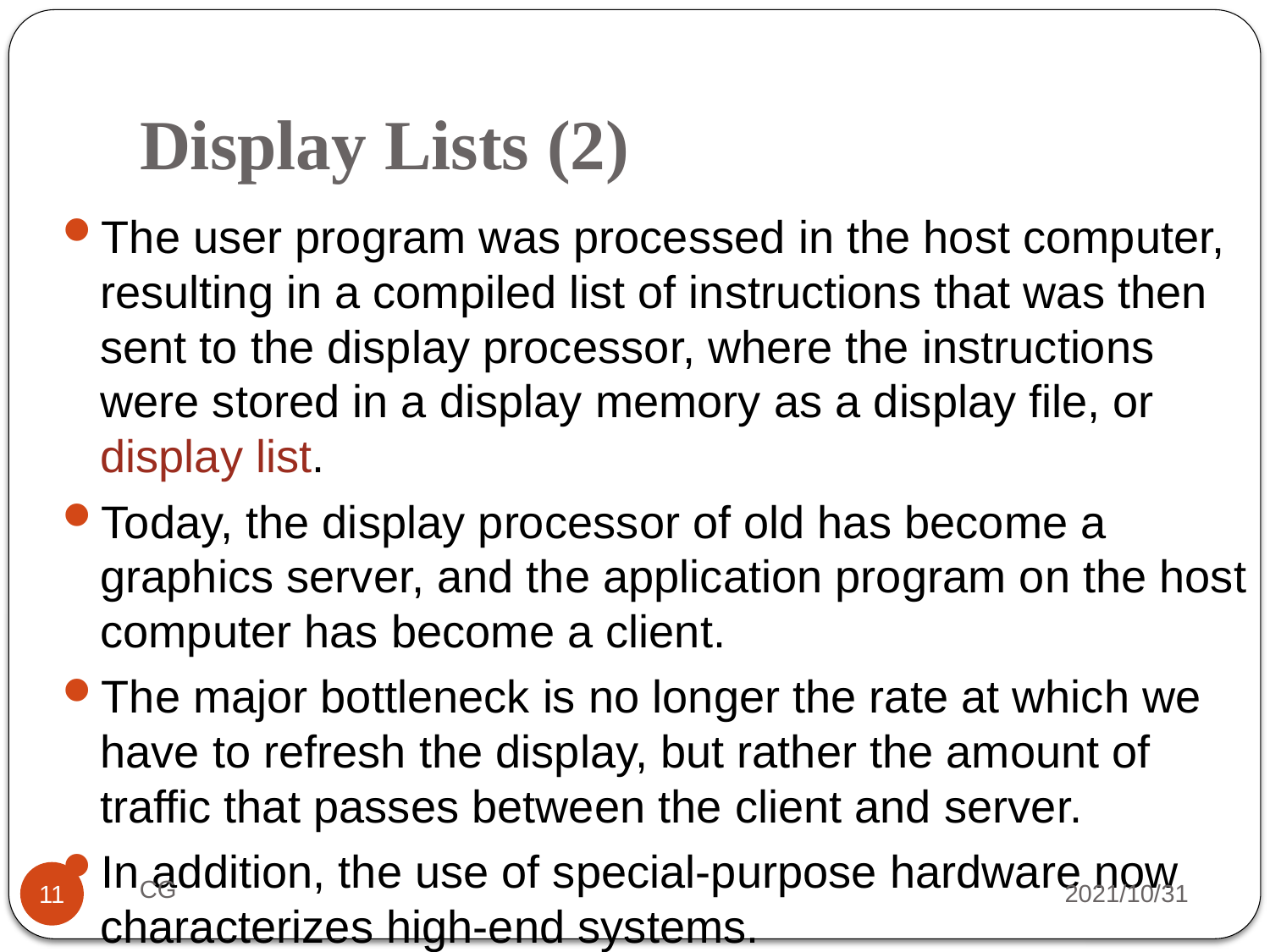

# Display Lists (2)
The user program was processed in the host computer, resulting in a compiled list of instructions that was then sent to the display processor, where the instructions were stored in a display memory as a display file, or display list.
Today, the display processor of old has become a graphics server, and the application program on the host computer has become a client.
The major bottleneck is no longer the rate at which we have to refresh the display, but rather the amount of traffic that passes between the client and server.
In addition, the use of special-purpose hardware now characterizes high-end systems.
CG
2021/10/31
11